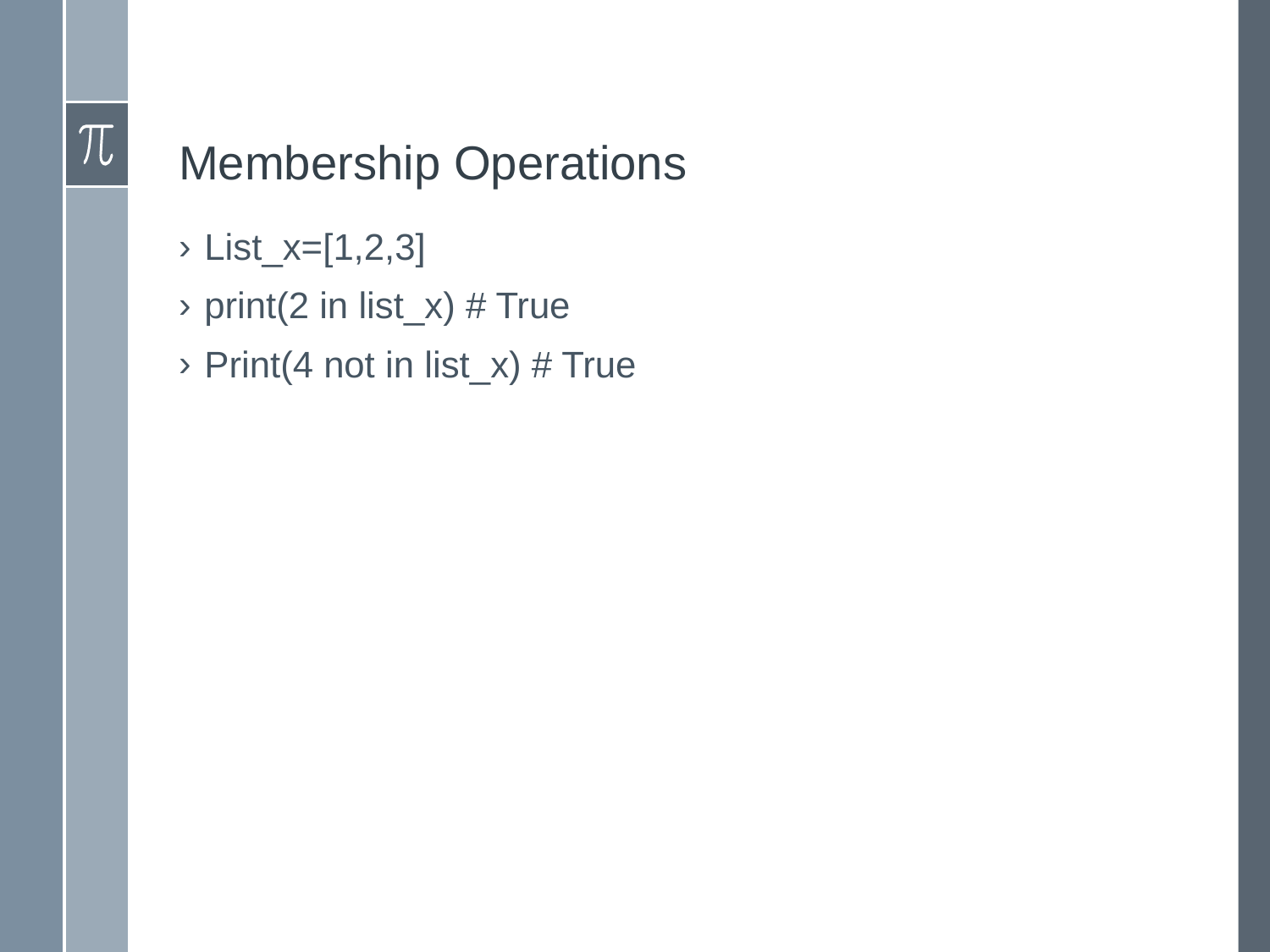

# Membership Operations
List_x=[1,2,3]
print(2 in list_x) # True
Print(4 not in list_x) # True